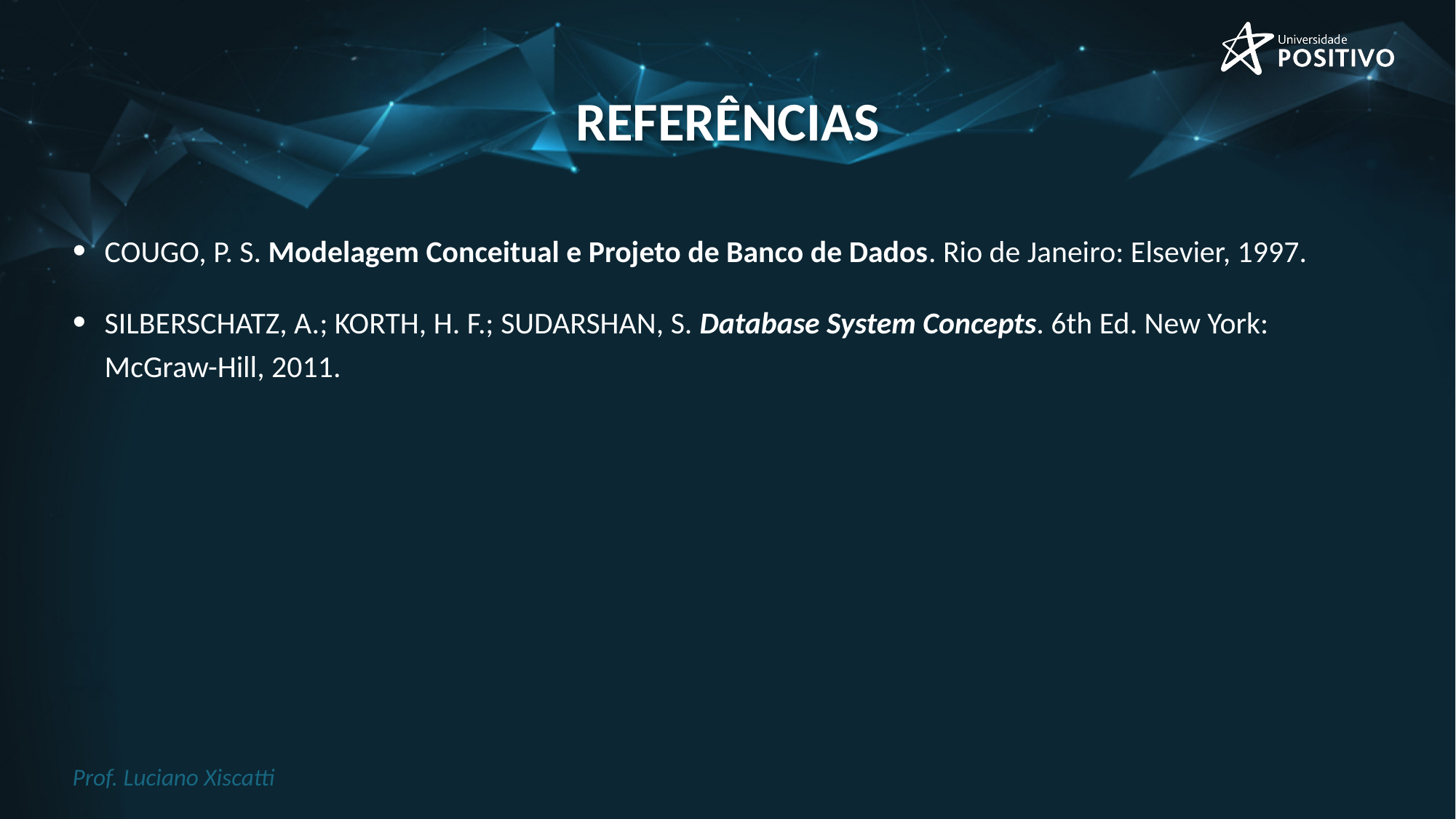

# referências
COUGO, P. S. Modelagem Conceitual e Projeto de Banco de Dados. Rio de Janeiro: Elsevier, 1997.
SILBERSCHATZ, A.; KORTH, H. F.; SUDARSHAN, S. Database System Concepts. 6th Ed. New York: McGraw-Hill, 2011.